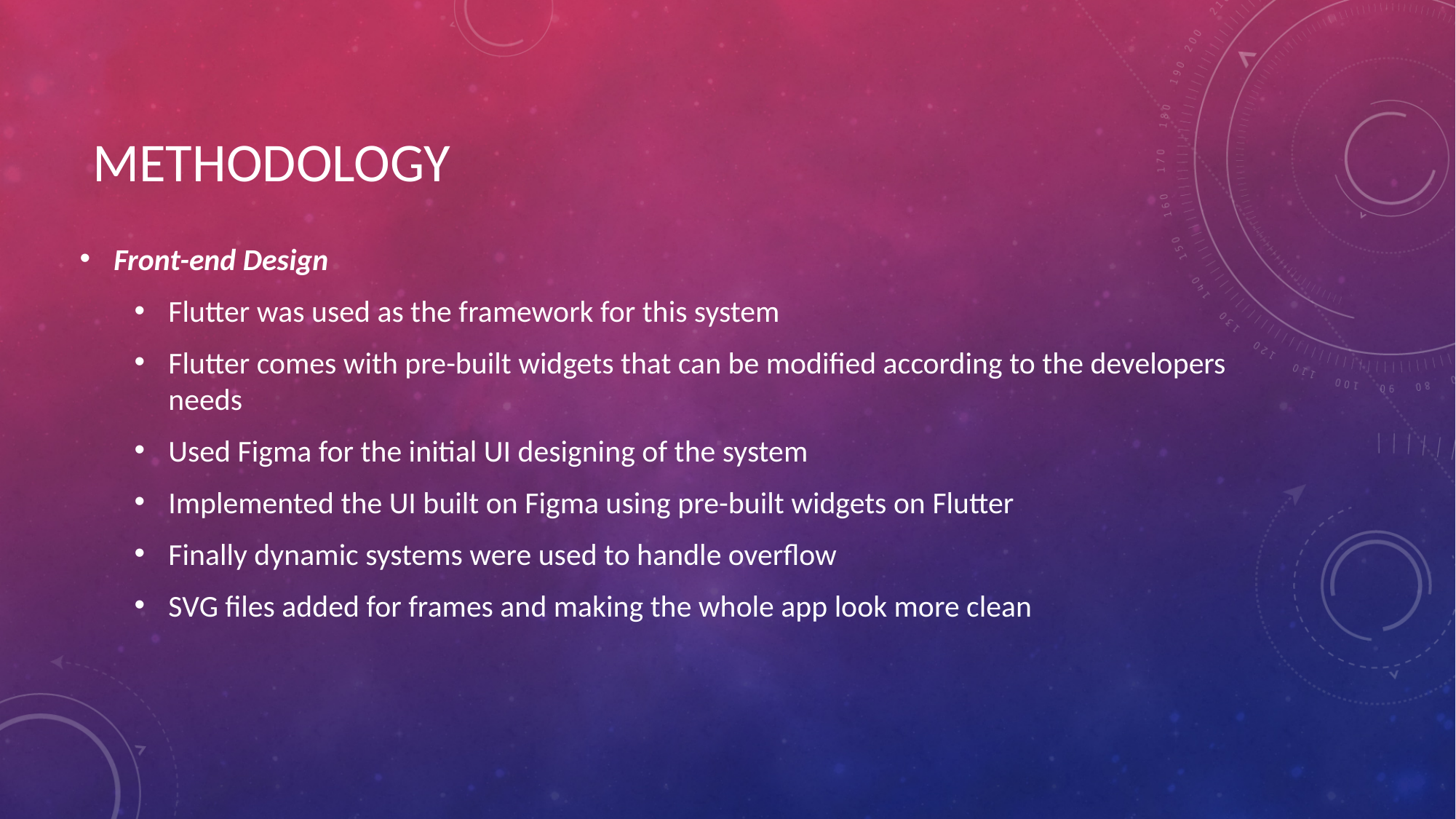

# Methodology
Front-end Design
Flutter was used as the framework for this system
Flutter comes with pre-built widgets that can be modified according to the developers needs
Used Figma for the initial UI designing of the system
Implemented the UI built on Figma using pre-built widgets on Flutter
Finally dynamic systems were used to handle overflow
SVG files added for frames and making the whole app look more clean